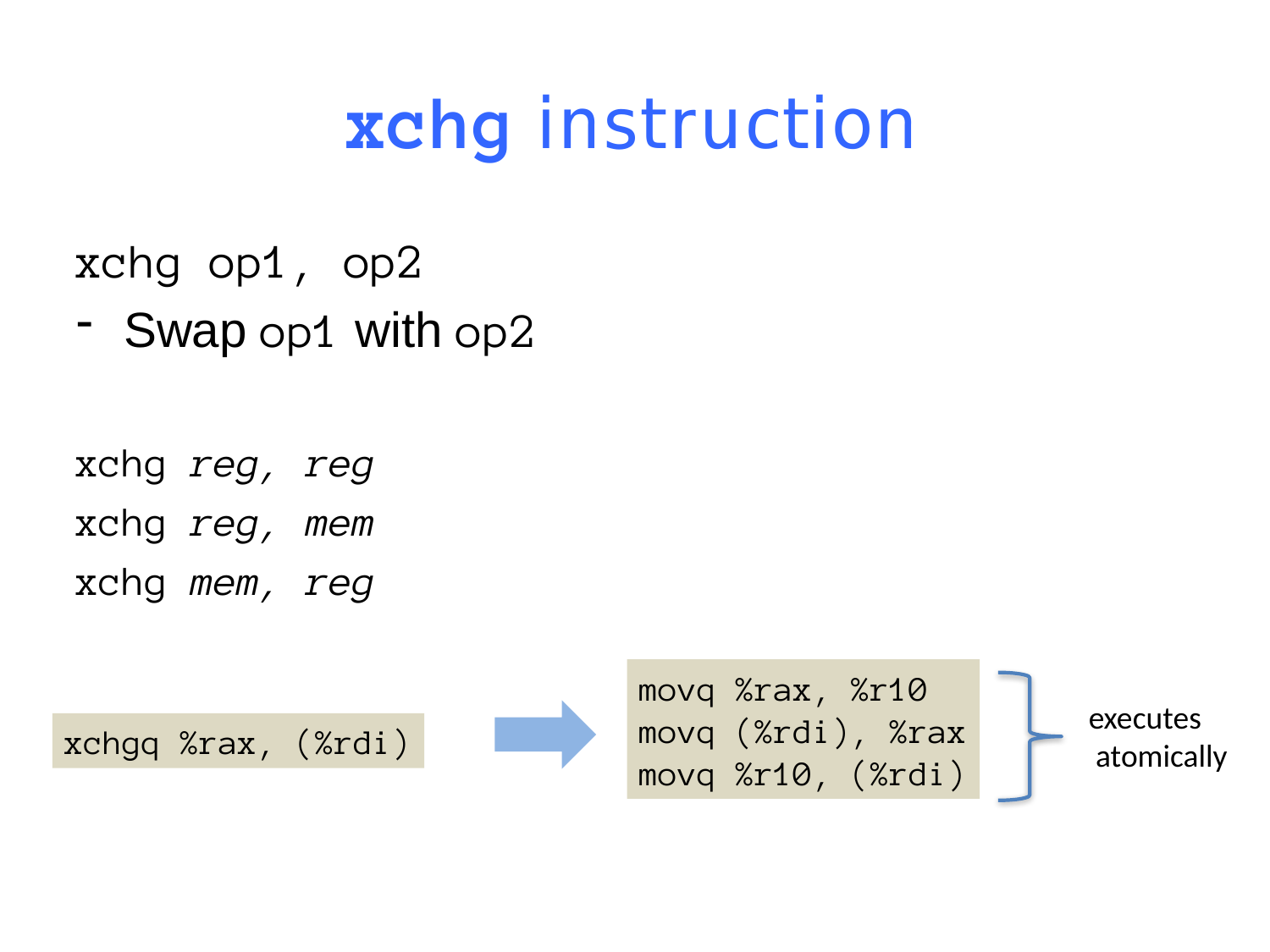

# xchg instruction
xchg op1, op2
Swap op1 with op2

xchg reg, reg
xchg reg, mem
xchg mem, reg
movq %rax, %r10
movq (%rdi), %rax
movq %r10, (%rdi)

executes
 atomically
xchgq %rax, (%rdi)